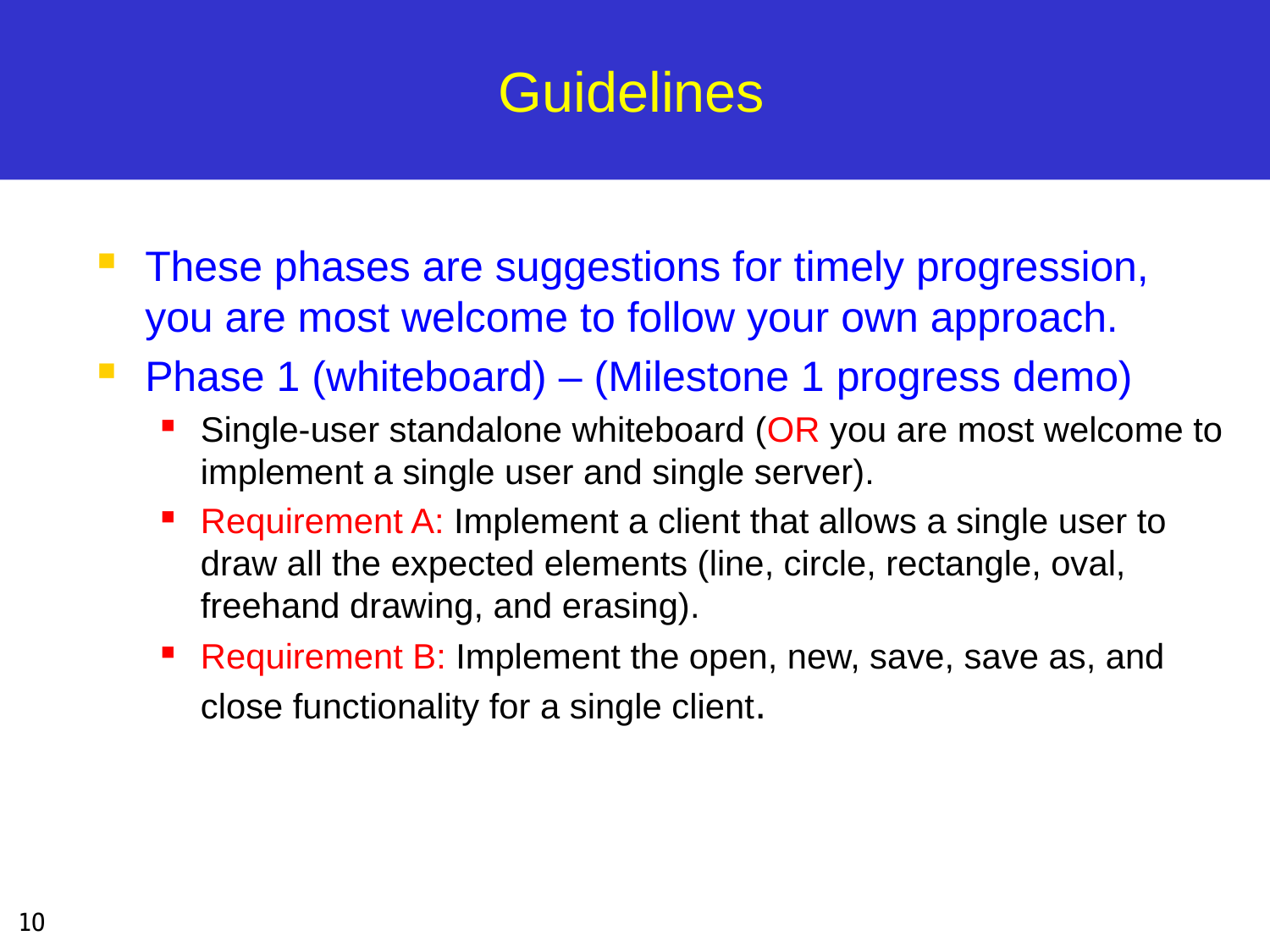

# Guidelines
These phases are suggestions for timely progression, you are most welcome to follow your own approach.
Phase 1 (whiteboard) – (Milestone 1 progress demo)
Single-user standalone whiteboard (OR you are most welcome to implement a single user and single server).
Requirement A: Implement a client that allows a single user to draw all the expected elements (line, circle, rectangle, oval, freehand drawing, and erasing).
Requirement B: Implement the open, new, save, save as, and close functionality for a single client.